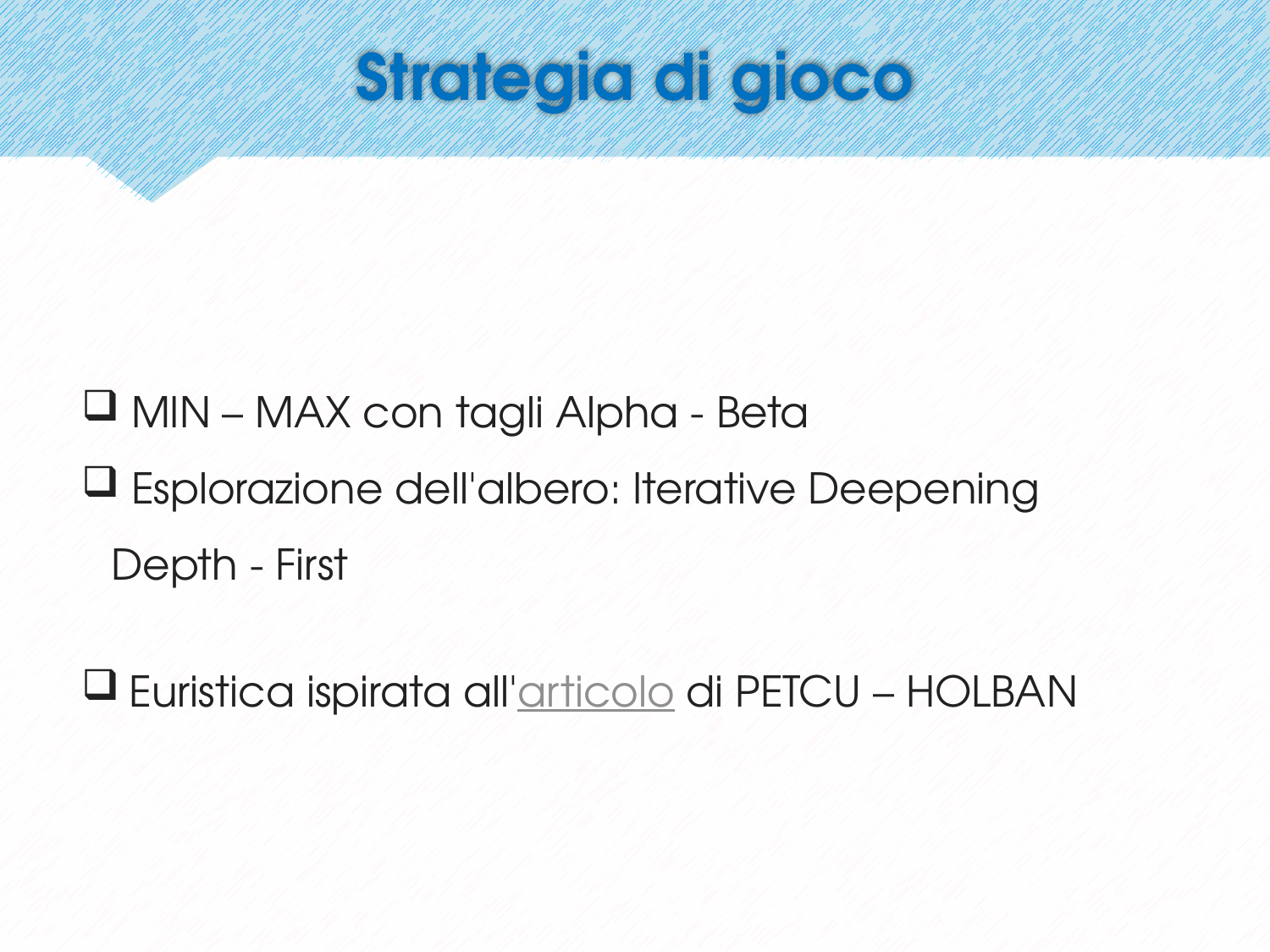

Strategia di gioco
 MIN – MAX con tagli Alpha - Beta
 Esplorazione dell'albero: Iterative Deepening Depth - First ​
Euristica ispirata all'articolo di PETCU – HOLBAN